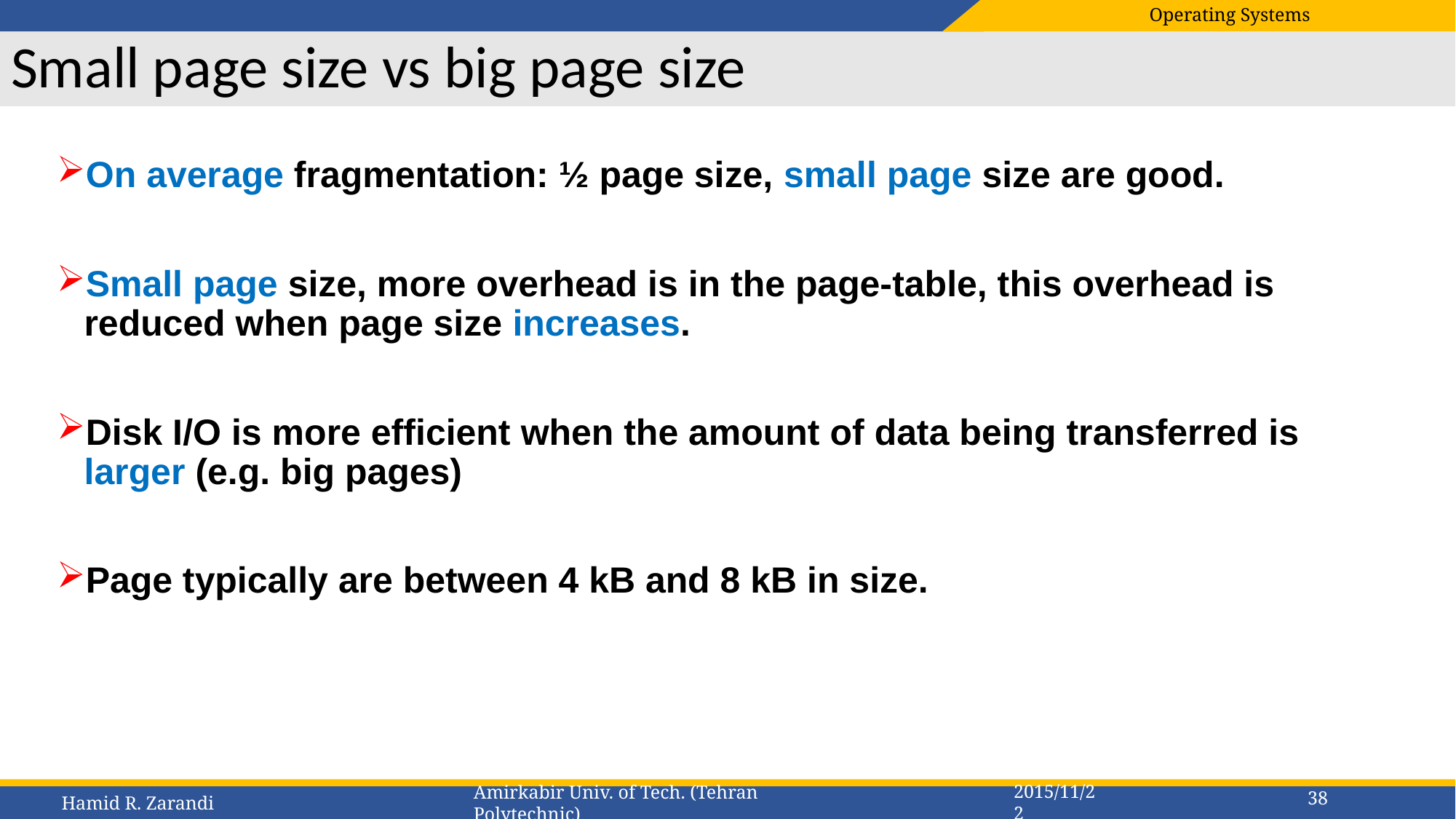

# Small page size vs big page size
On average fragmentation: ½ page size, small page size are good.

Small page size, more overhead is in the page-table, this overhead is reduced when page size increases.

Disk I/O is more efficient when the amount of data being transferred is larger (e.g. big pages)

Page typically are between 4 kB and 8 kB in size.